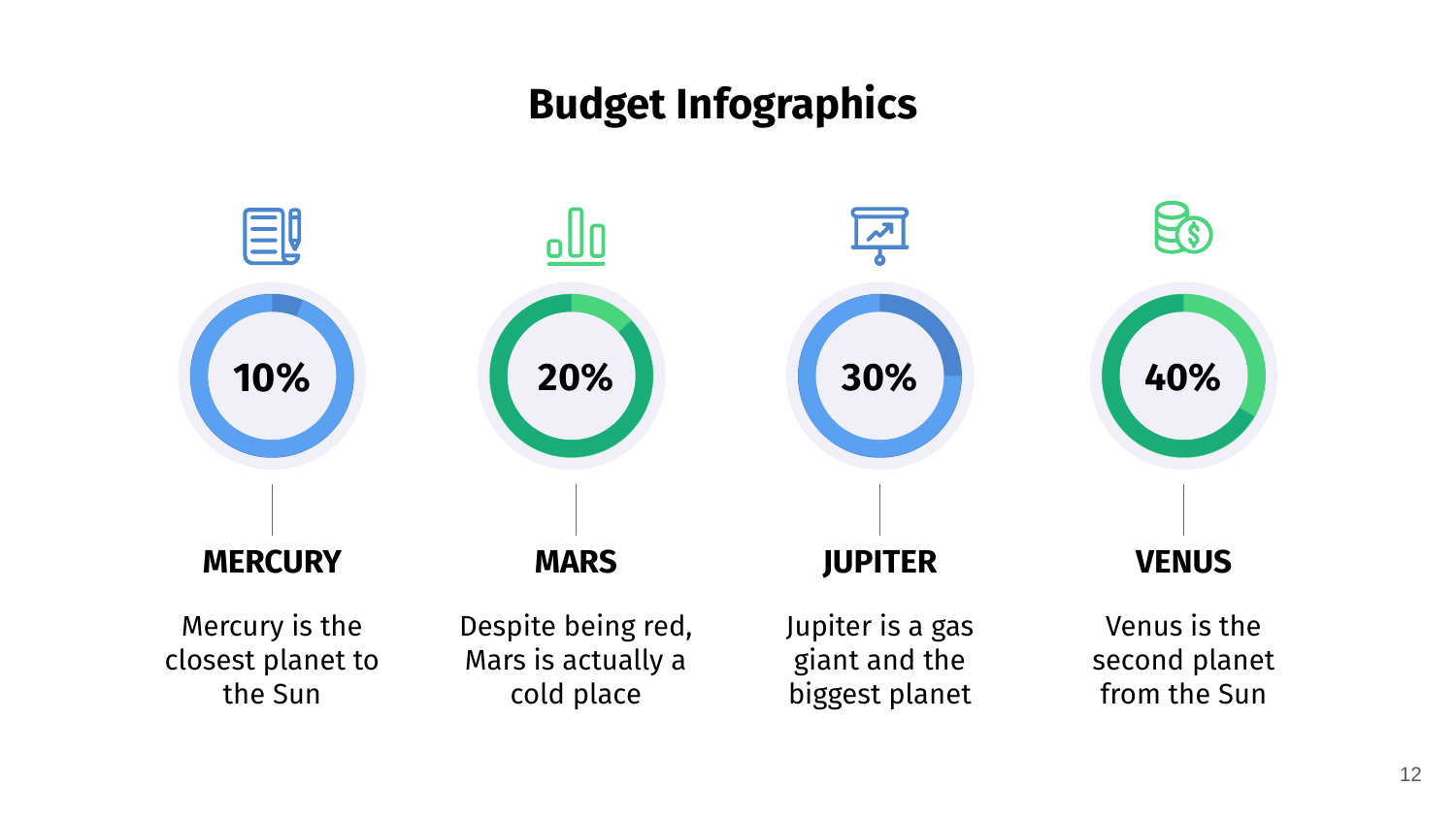

Budget Infographics

10%
20%
30%
40%
MERCURY
MARS
JUPITER
VENUS
Mercury is the closest planet to the Sun
Despite being red, Mars is actually a cold place
Jupiter is a gas giant and the biggest planet
Venus is the second planet from the Sun
12